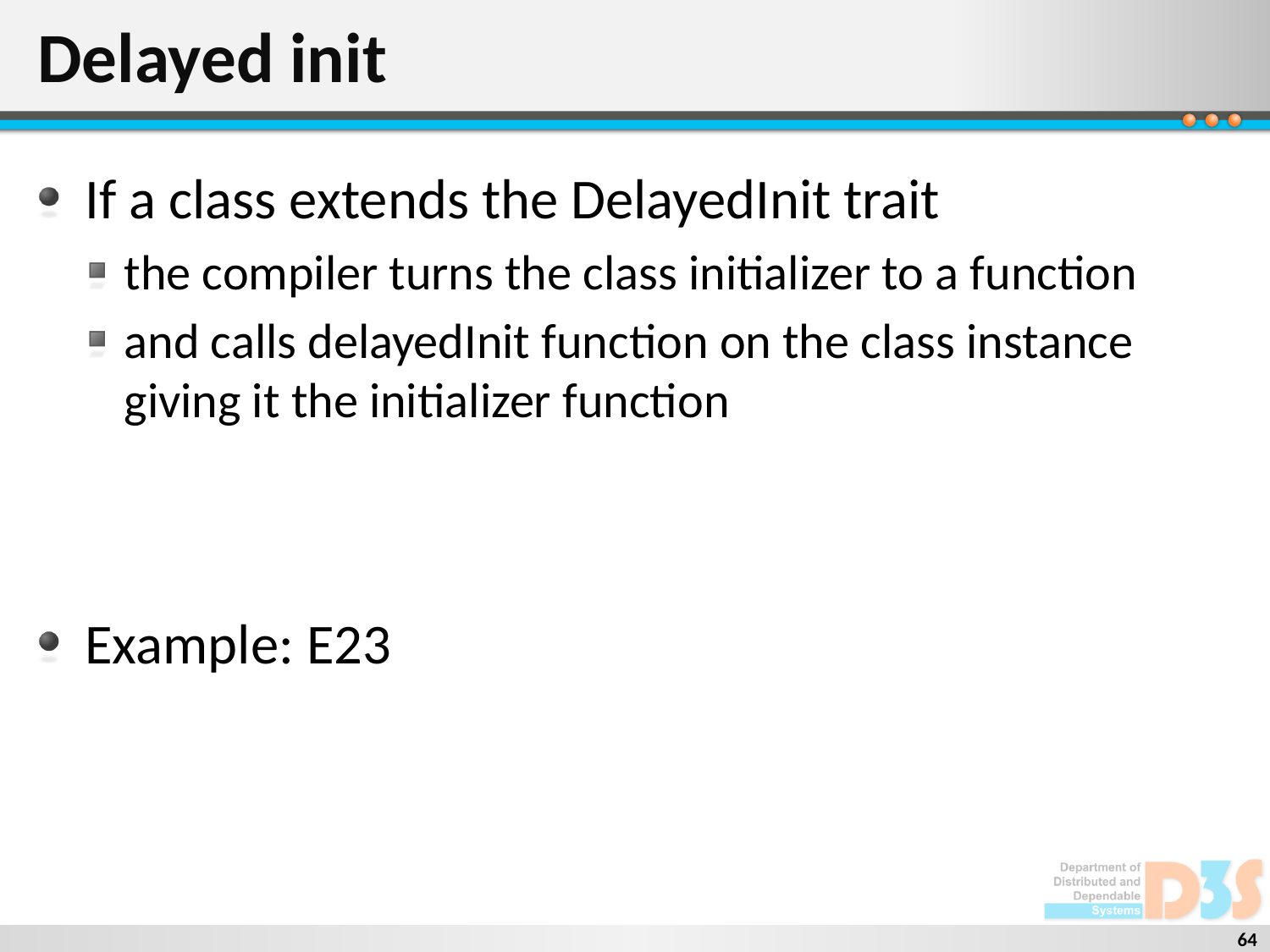

# Delayed init
If a class extends the DelayedInit trait
the compiler turns the class initializer to a function
and calls delayedInit function on the class instance giving it the initializer function

Example: E23
64